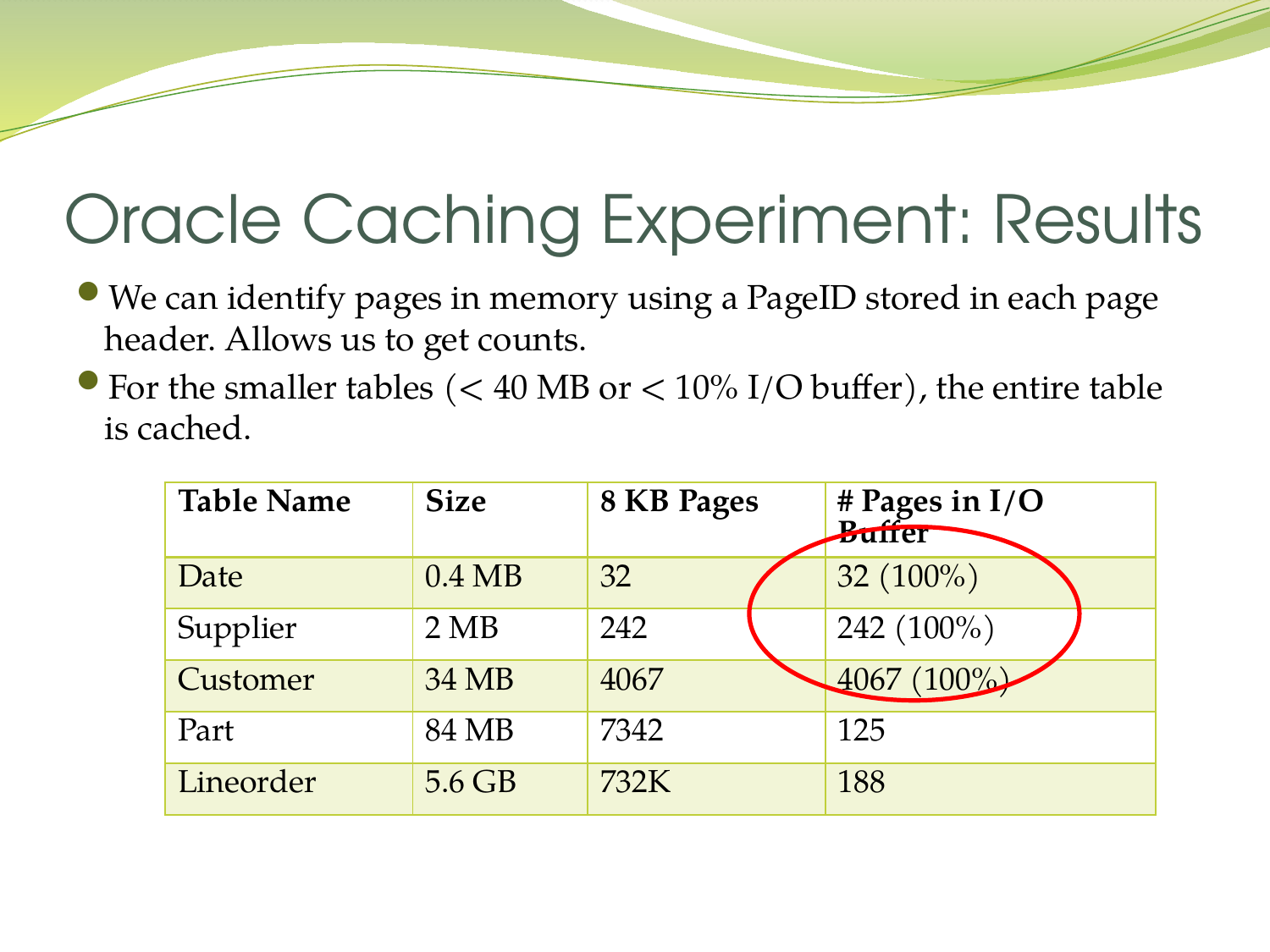

# Oracle Caching Experiment: Results
We can identify pages in memory using a PageID stored in each page header. Allows us to get counts.
For the smaller tables (< 40 MB or < 10% I/O buffer), the entire table is cached.
| Table Name | Size | 8 KB Pages | # Pages in I/O Buffer |
| --- | --- | --- | --- |
| Date | 0.4 MB | 32 | 32 (100%) |
| Supplier | 2 MB | 242 | 242 (100%) |
| Customer | 34 MB | 4067 | 4067 (100%) |
| Part | 84 MB | 7342 | 125 |
| Lineorder | 5.6 GB | 732K | 188 |